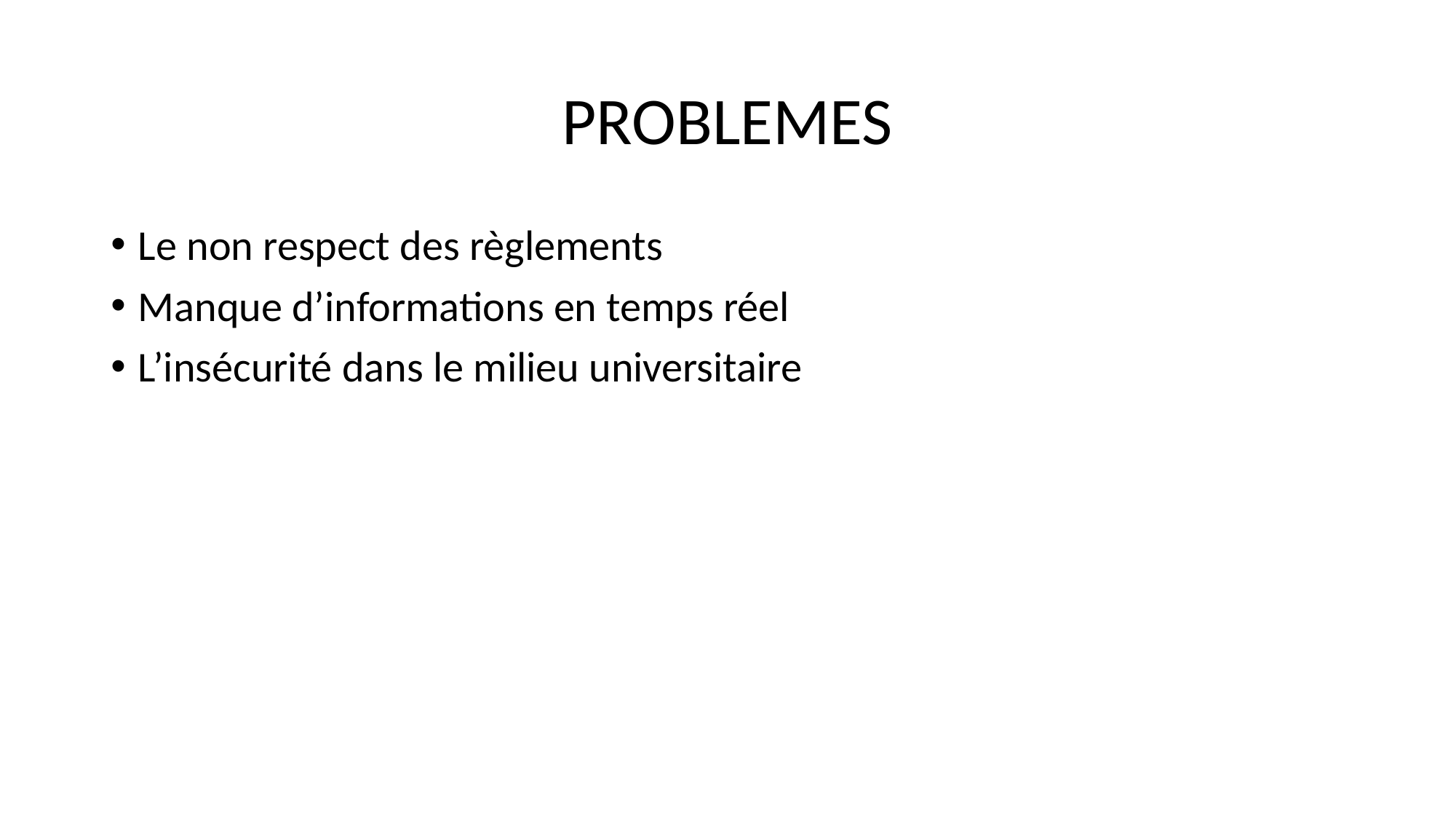

# PROBLEMES
Le non respect des règlements
Manque d’informations en temps réel
L’insécurité dans le milieu universitaire